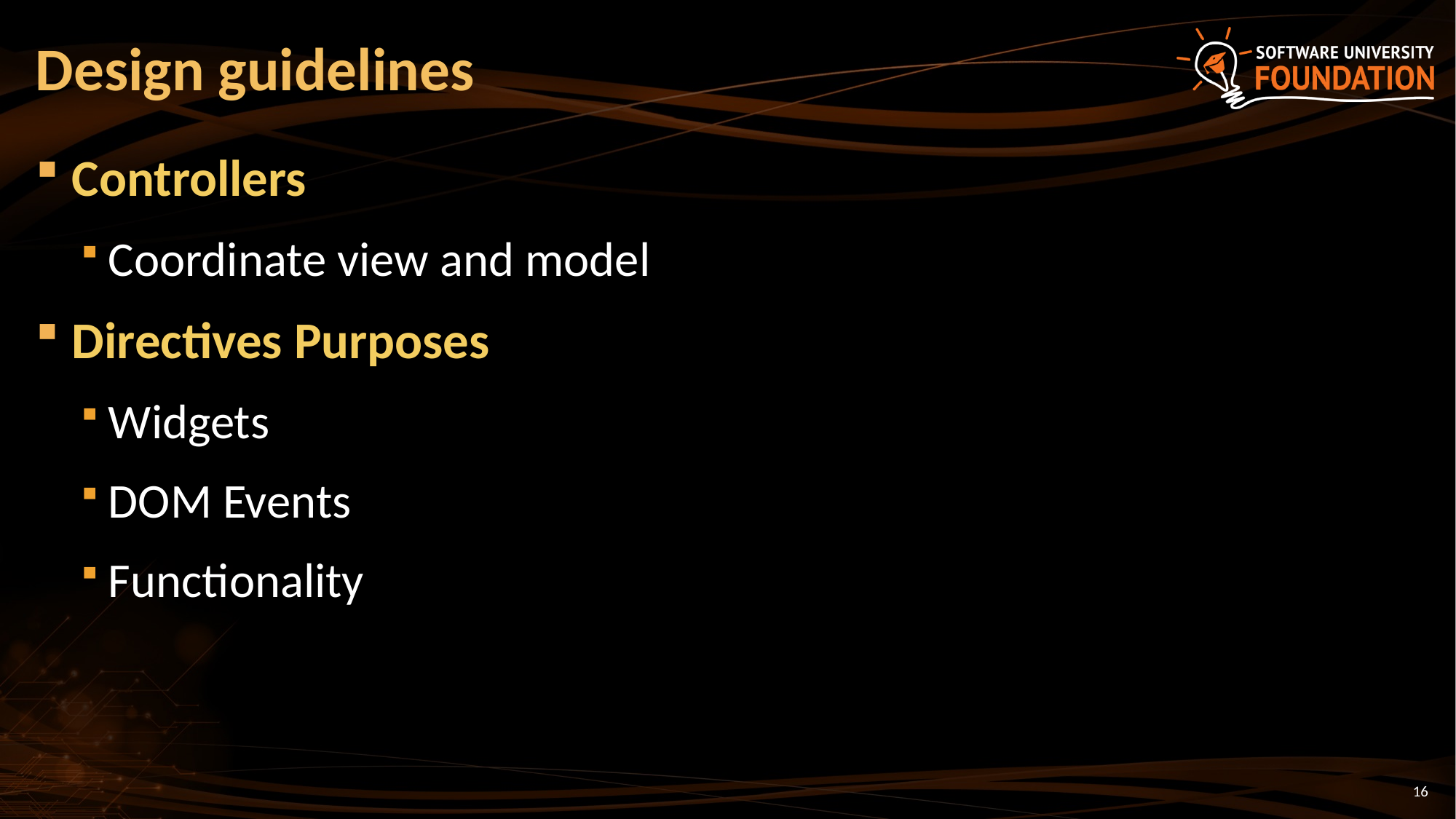

# Design guidelines
Controllers
Coordinate view and model
Directives Purposes
Widgets
DOM Events
Functionality
16